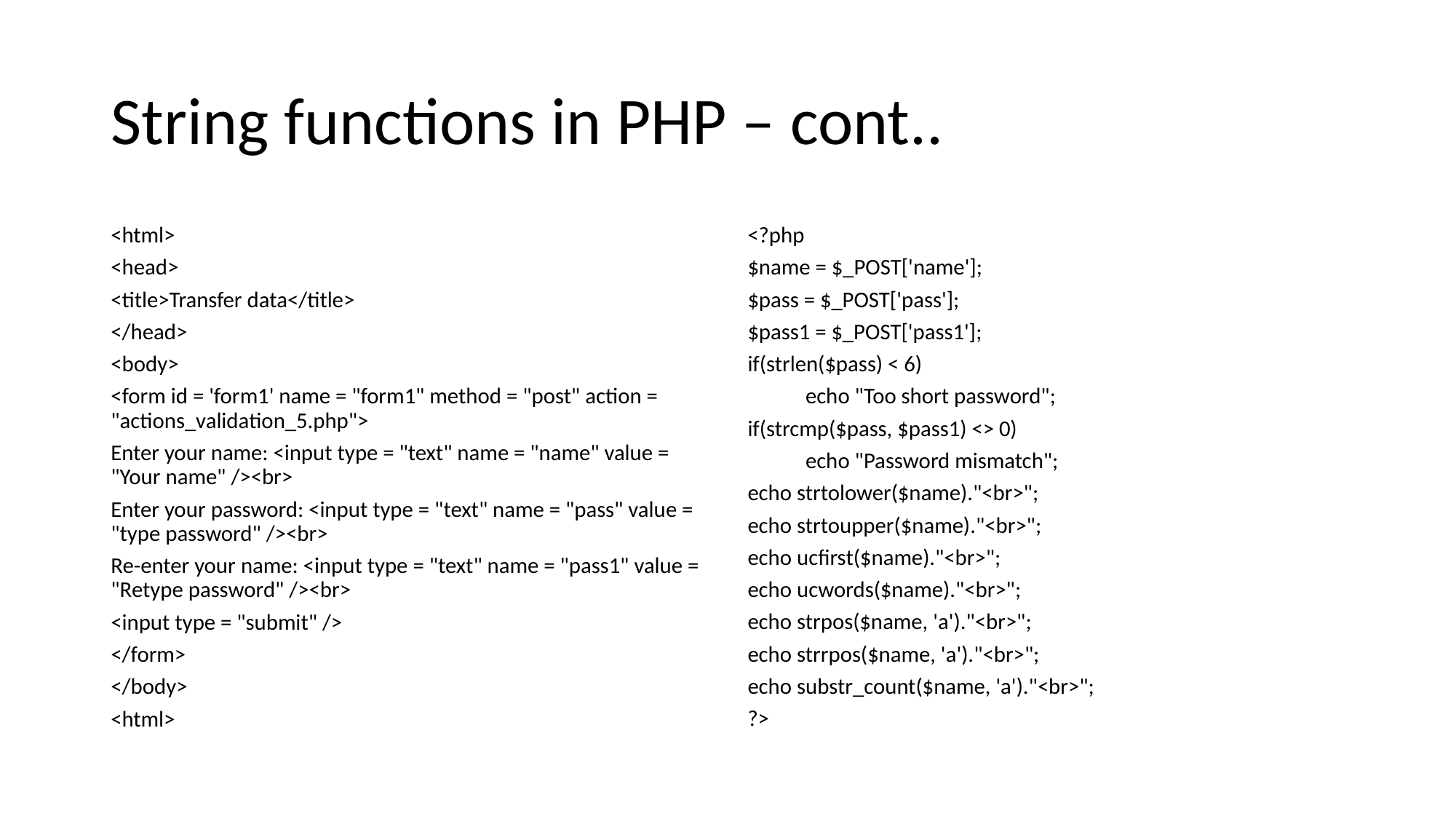

# String functions in PHP – cont..
<html>
<head>
<title>Transfer data</title>
</head>
<body>
<form id = 'form1' name = "form1" method = "post" action = "actions_validation_5.php">
Enter your name: <input type = "text" name = "name" value = "Your name" /><br>
Enter your password: <input type = "text" name = "pass" value = "type password" /><br>
Re-enter your name: <input type = "text" name = "pass1" value = "Retype password" /><br>
<input type = "submit" />
</form>
</body>
<html>
<?php
$name = $_POST['name'];
$pass = $_POST['pass'];
$pass1 = $_POST['pass1'];
if(strlen($pass) < 6)
	echo "Too short password";
if(strcmp($pass, $pass1) <> 0)
	echo "Password mismatch";
echo strtolower($name)."<br>";
echo strtoupper($name)."<br>";
echo ucfirst($name)."<br>";
echo ucwords($name)."<br>";
echo strpos($name, 'a')."<br>";
echo strrpos($name, 'a')."<br>";
echo substr_count($name, 'a')."<br>";
?>